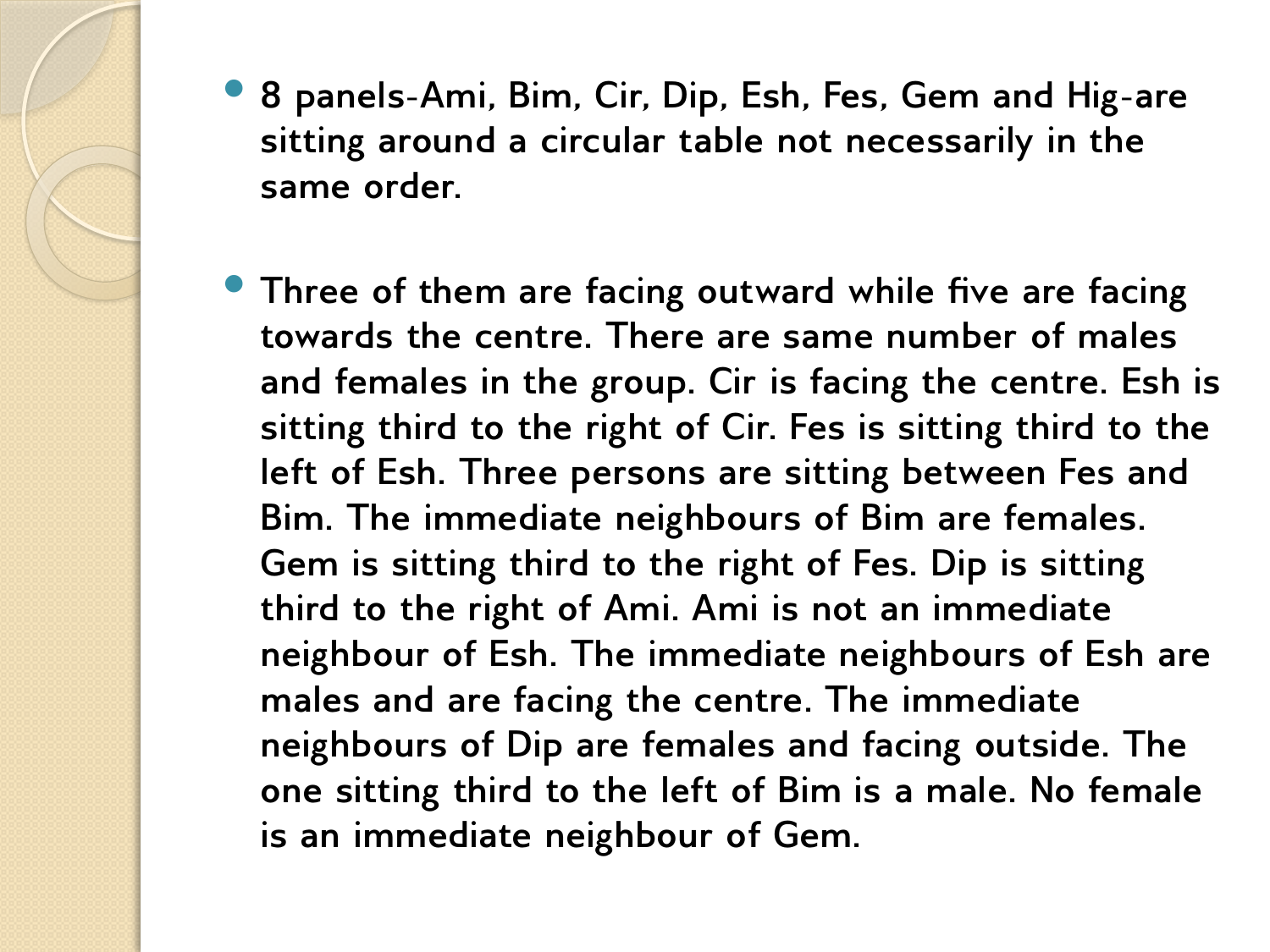

8 panels-Ami, Bim, Cir, Dip, Esh, Fes, Gem and Hig-are sitting around a circular table not necessarily in the same order.

Three of them are facing outward while five are facing towards the centre. There are same number of males and females in the group. Cir is facing the centre. Esh is sitting third to the right of Cir. Fes is sitting third to the left of Esh. Three persons are sitting between Fes and Bim. The immediate neighbours of Bim are females. Gem is sitting third to the right of Fes. Dip is sitting third to the right of Ami. Ami is not an immediate neighbour of Esh. The immediate neighbours of Esh are males and are facing the centre. The immediate neighbours of Dip are females and facing outside. The one sitting third to the left of Bim is a male. No female is an immediate neighbour of Gem.